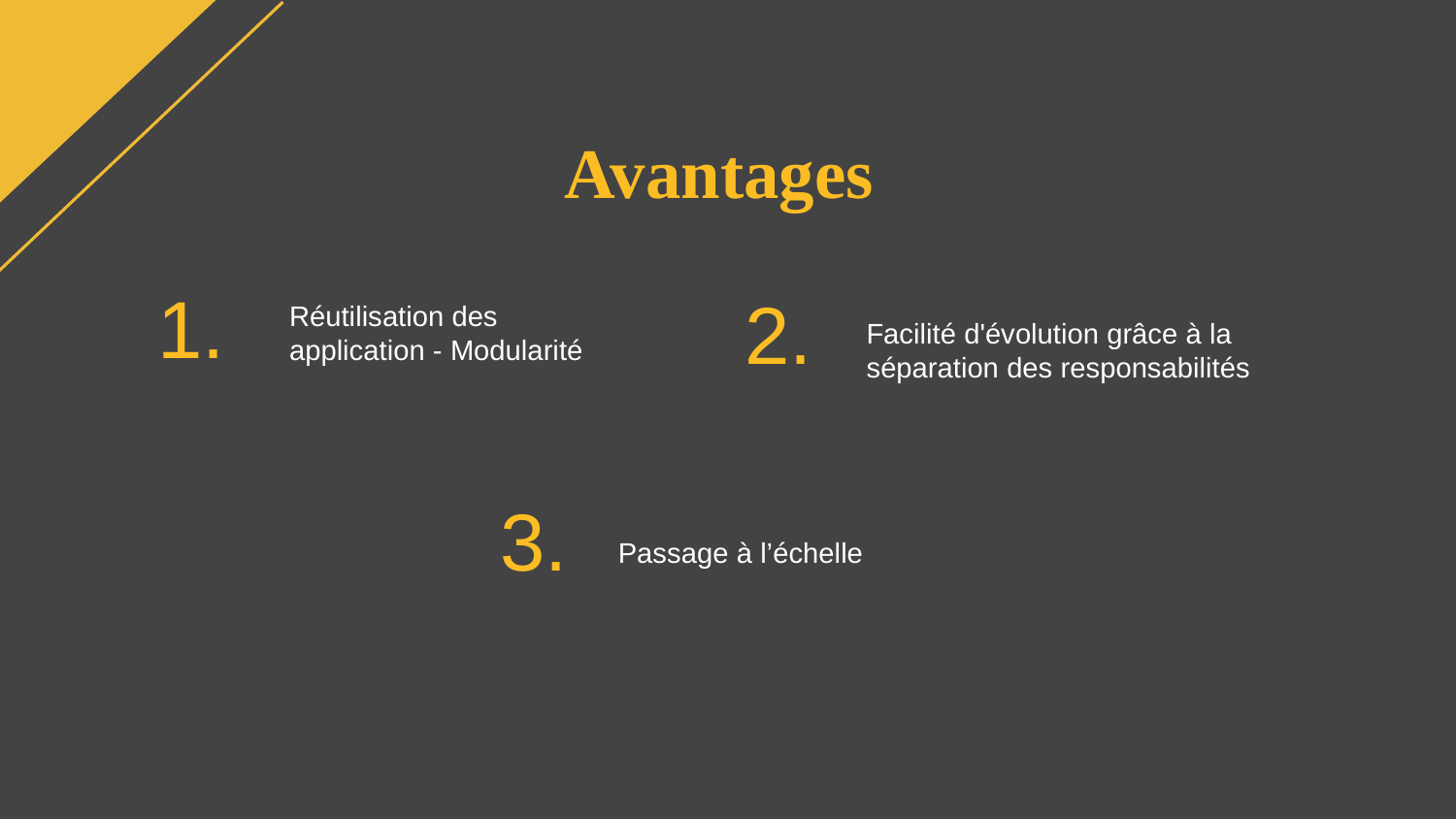

Avantages
1.
Réutilisation des application - Modularité
2.
Facilité d'évolution grâce à la séparation des responsabilités
3.
Passage à l’échelle